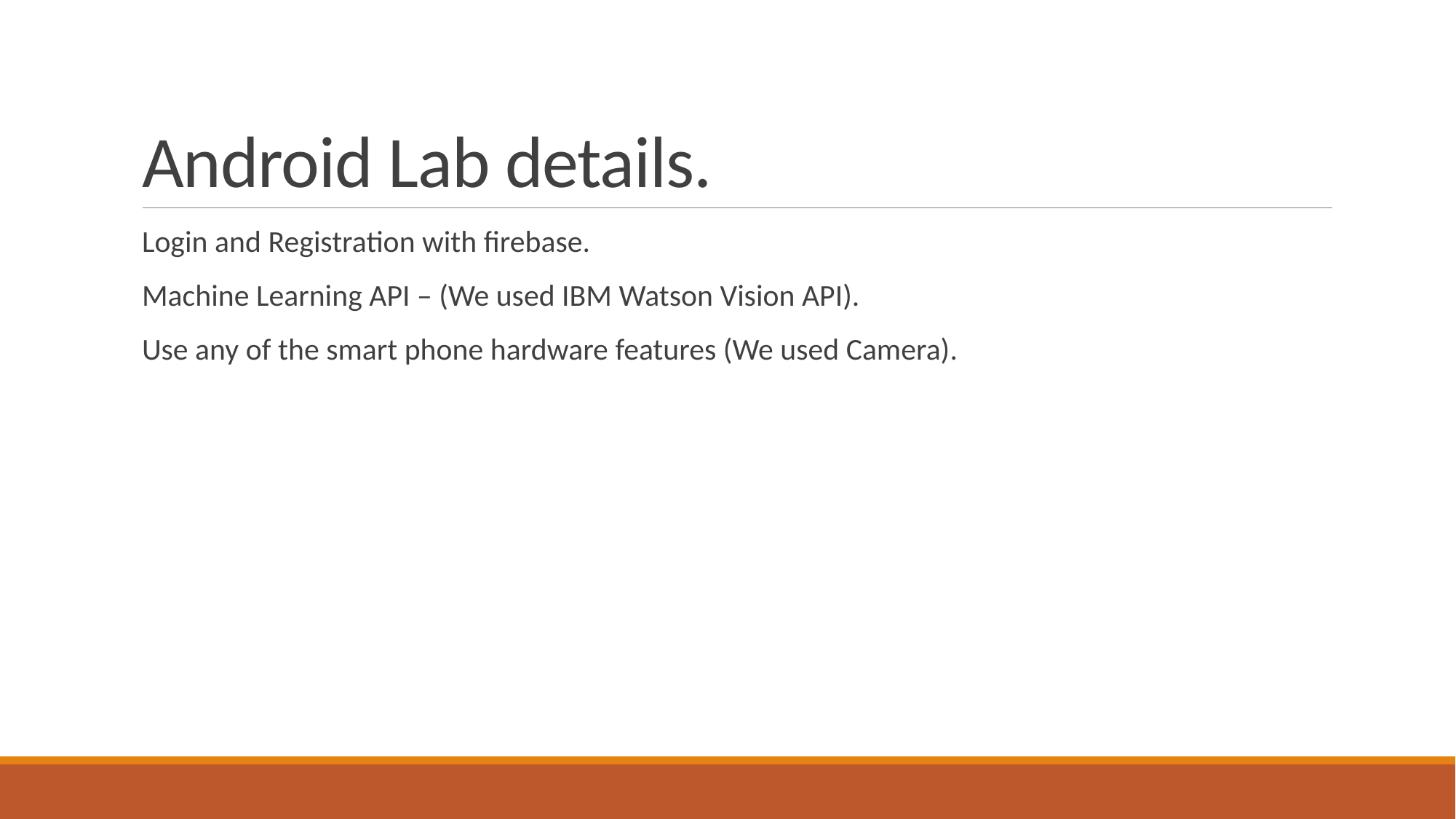

# Android Lab details.
Login and Registration with firebase.
Machine Learning API – (We used IBM Watson Vision API).
Use any of the smart phone hardware features (We used Camera).